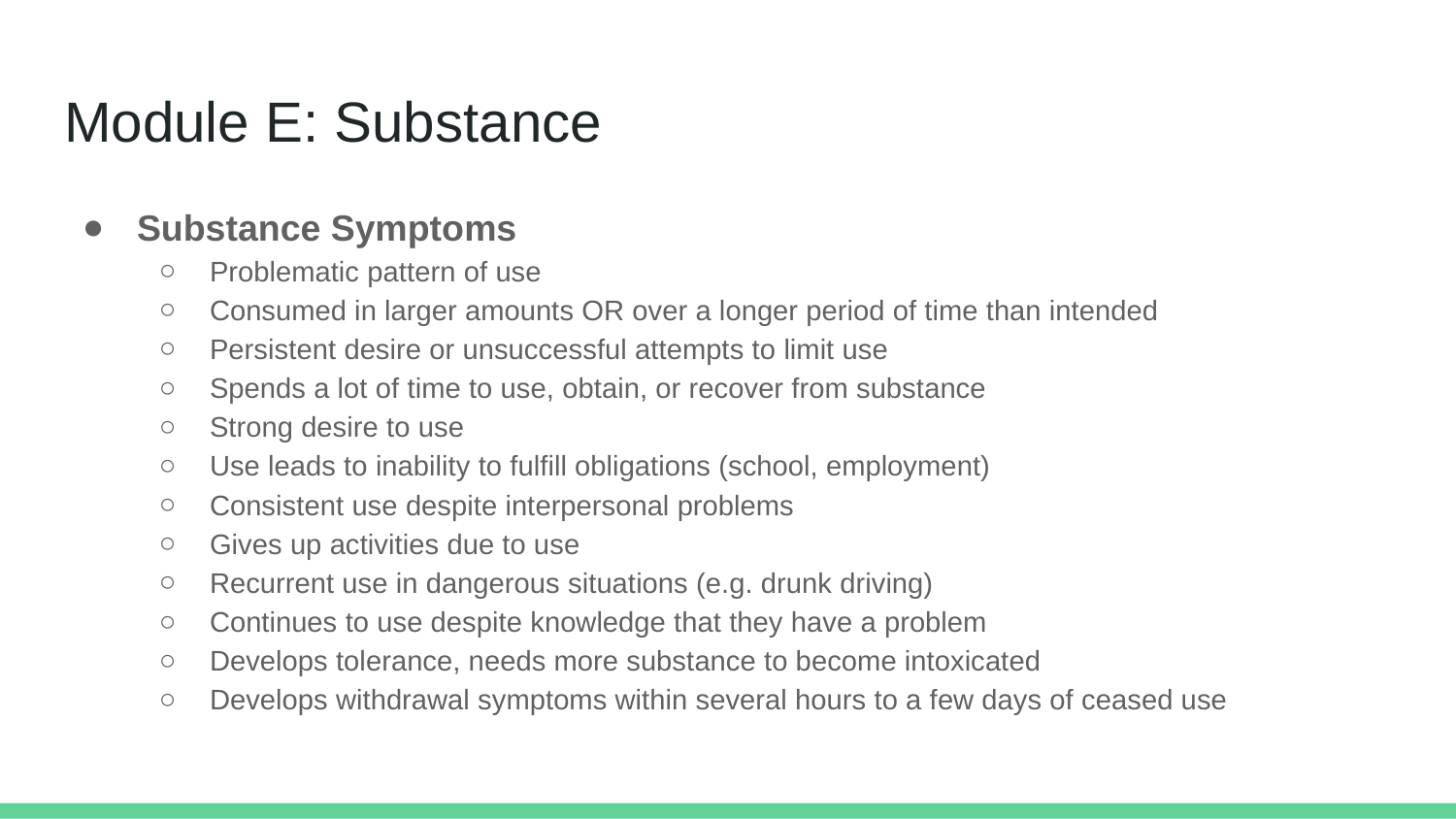

# Module E: Substance
Substance Symptoms
Problematic pattern of use
Consumed in larger amounts OR over a longer period of time than intended
Persistent desire or unsuccessful attempts to limit use
Spends a lot of time to use, obtain, or recover from substance
Strong desire to use
Use leads to inability to fulfill obligations (school, employment)
Consistent use despite interpersonal problems
Gives up activities due to use
Recurrent use in dangerous situations (e.g. drunk driving)
Continues to use despite knowledge that they have a problem
Develops tolerance, needs more substance to become intoxicated
Develops withdrawal symptoms within several hours to a few days of ceased use